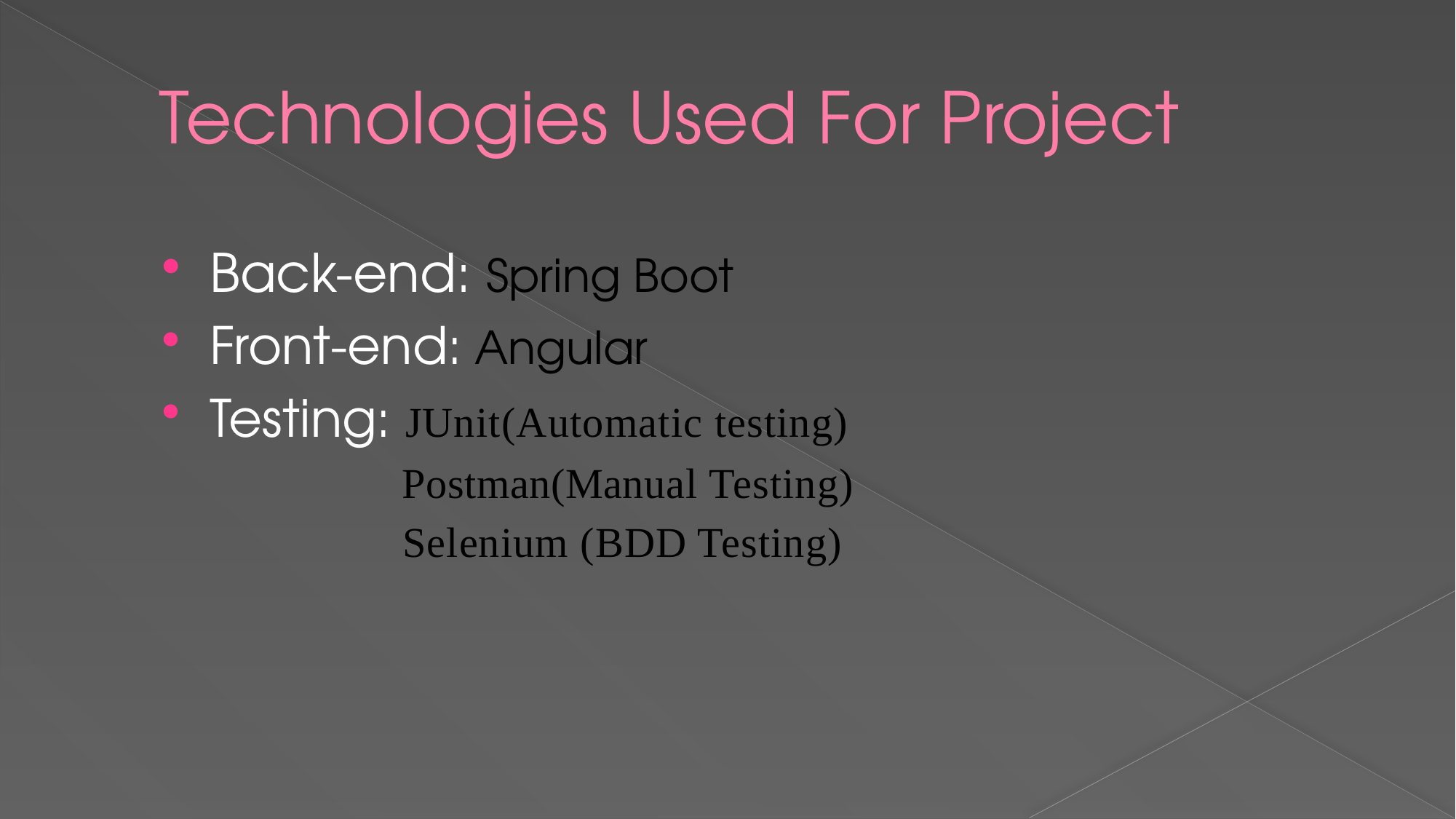

# Technologies Used For Project
Back-end: Spring Boot
Front-end: Angular
Testing: JUnit(Automatic testing)
                     Postman(Manual Testing)
                     Selenium (BDD Testing)